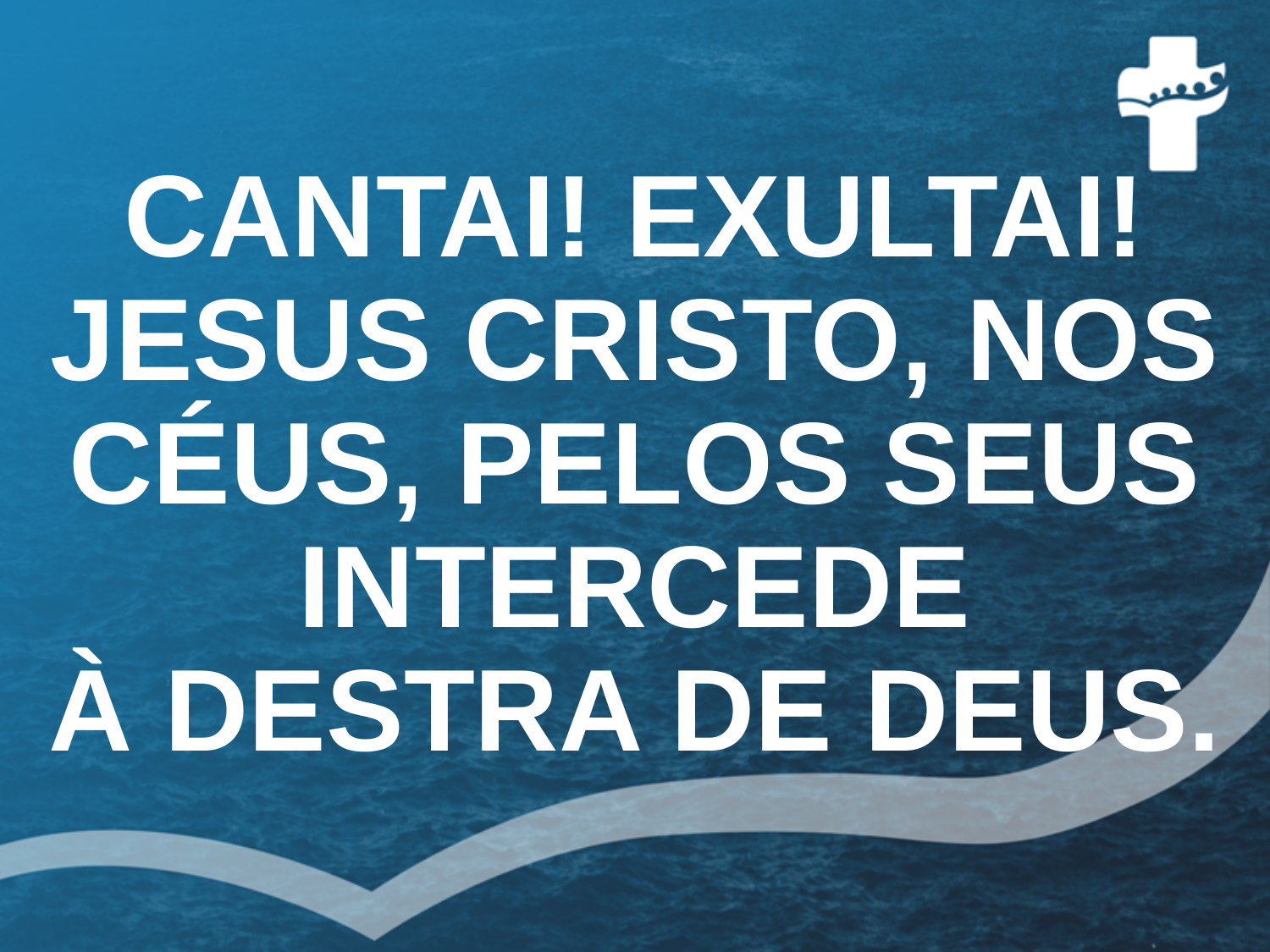

# CANTAI! EXULTAI! JESUS CRISTO, NOS CÉUS, PELOS SEUS INTERCEDE À DESTRA DE DEUS.